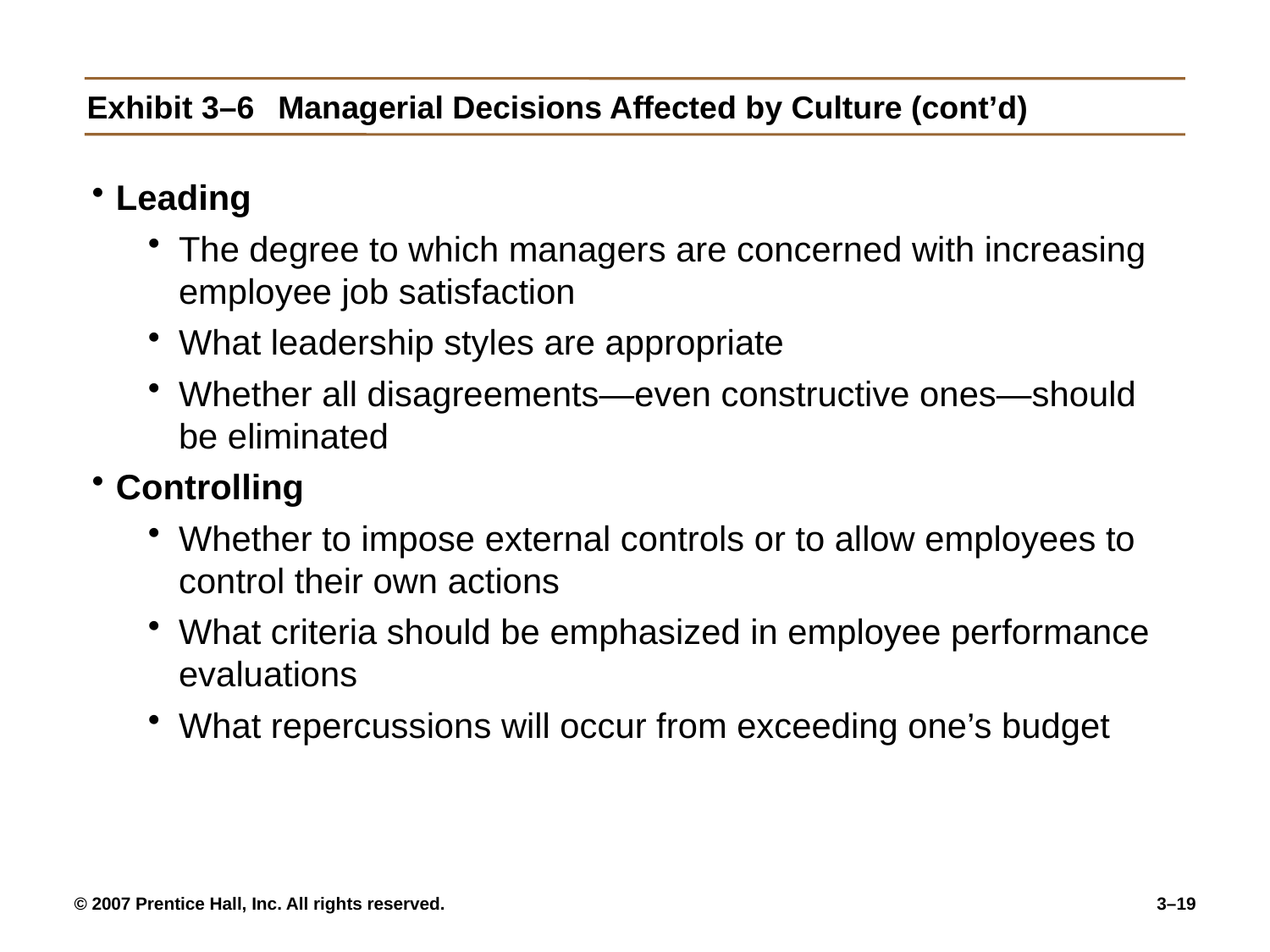

# Exhibit 3–6	Managerial Decisions Affected by Culture (cont’d)

Leading
The degree to which managers are concerned with increasing employee job satisfaction
What leadership styles are appropriate
Whether all disagreements—even constructive ones—should be eliminated
Controlling
Whether to impose external controls or to allow employees to control their own actions
What criteria should be emphasized in employee performance evaluations
What repercussions will occur from exceeding one’s budget
© 2007 Prentice Hall, Inc. All rights reserved.
3–19